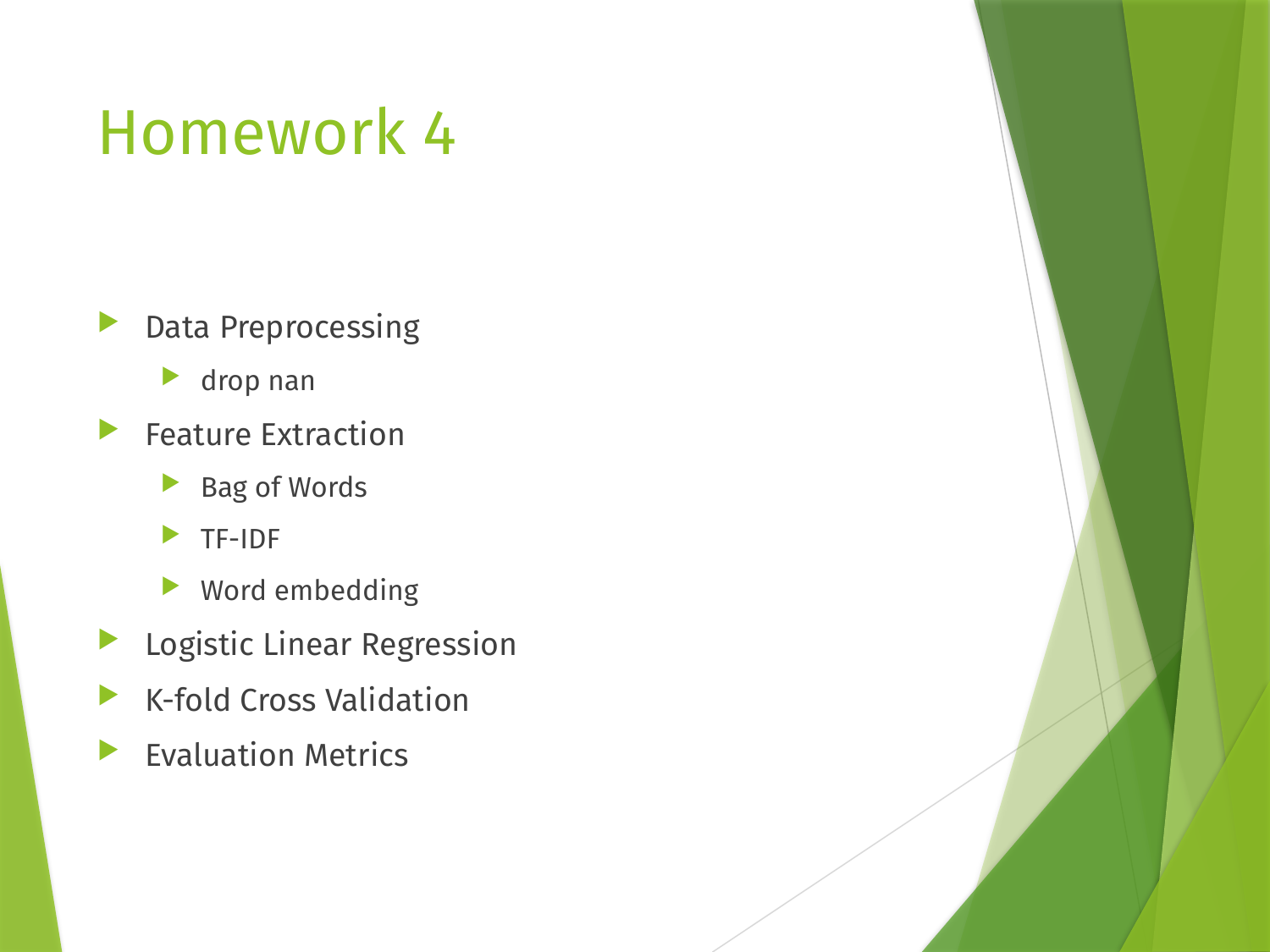

# Homework 4
Data Preprocessing
drop nan
Feature Extraction
Bag of Words
TF-IDF
Word embedding
Logistic Linear Regression
K-fold Cross Validation
Evaluation Metrics